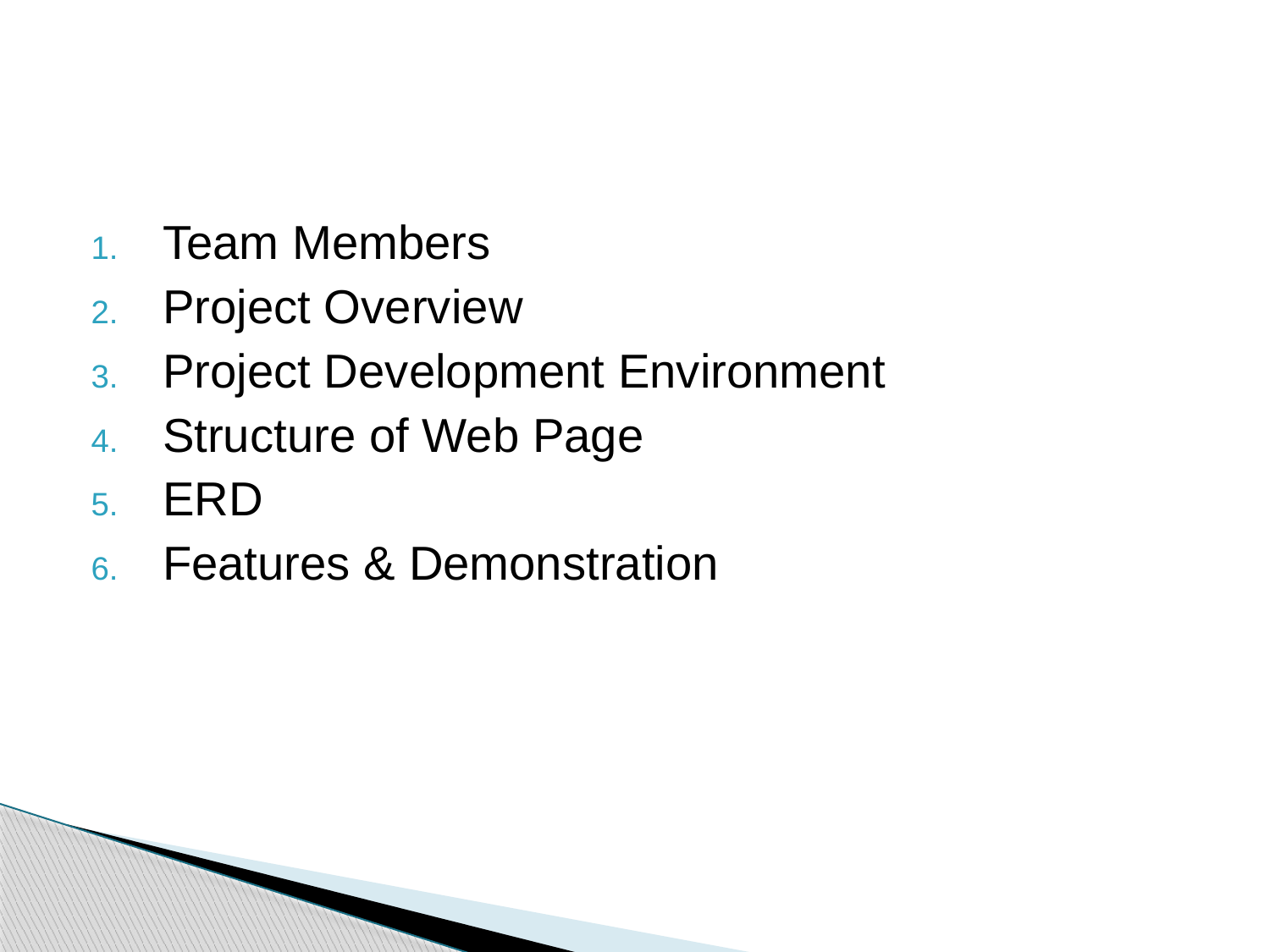

#
Team Members
Project Overview
Project Development Environment
Structure of Web Page
ERD
Features & Demonstration